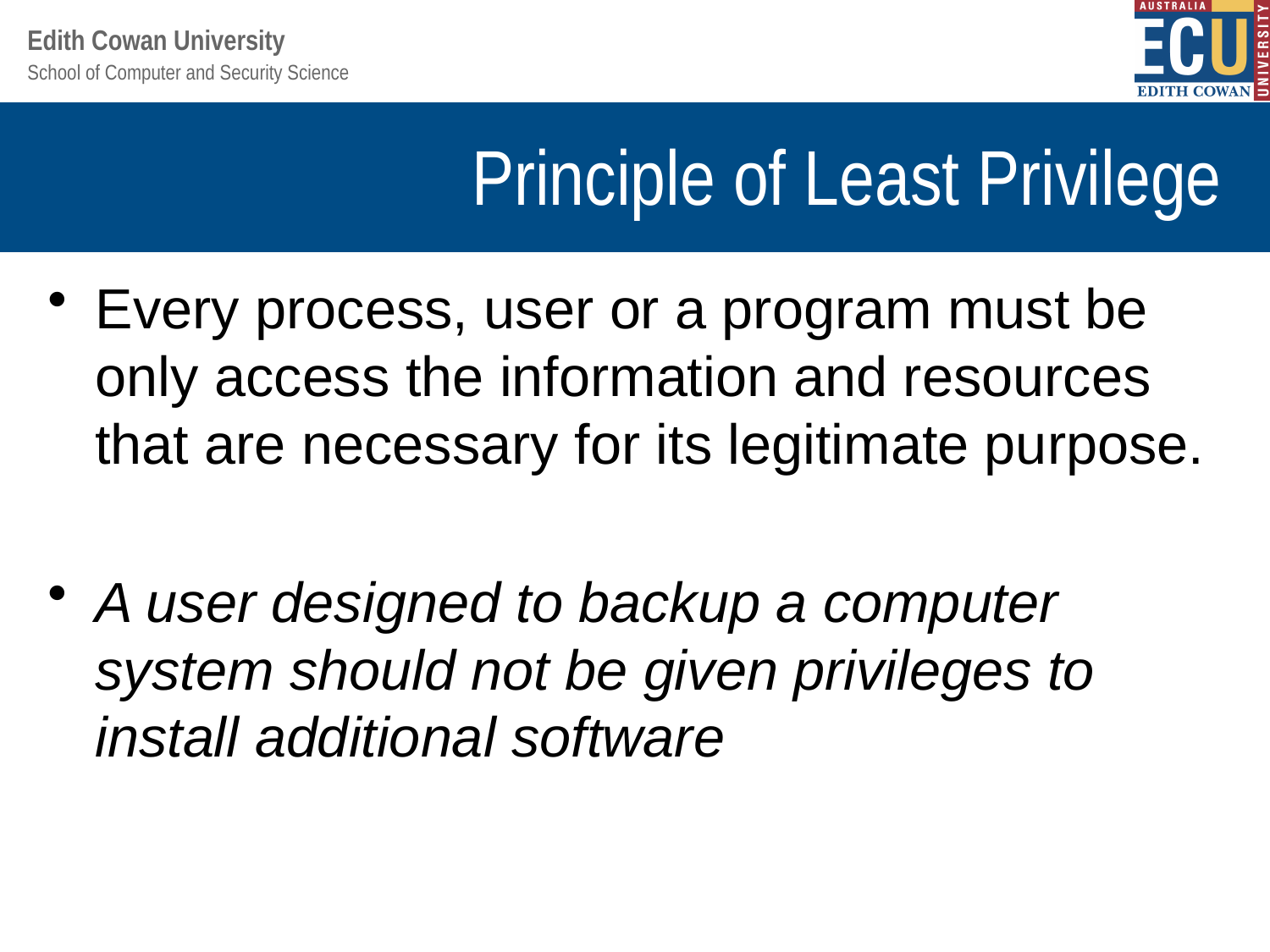

# Principle of Least Privilege
Every process, user or a program must be only access the information and resources that are necessary for its legitimate purpose.

A user designed to backup a computer system should not be given privileges to install additional software